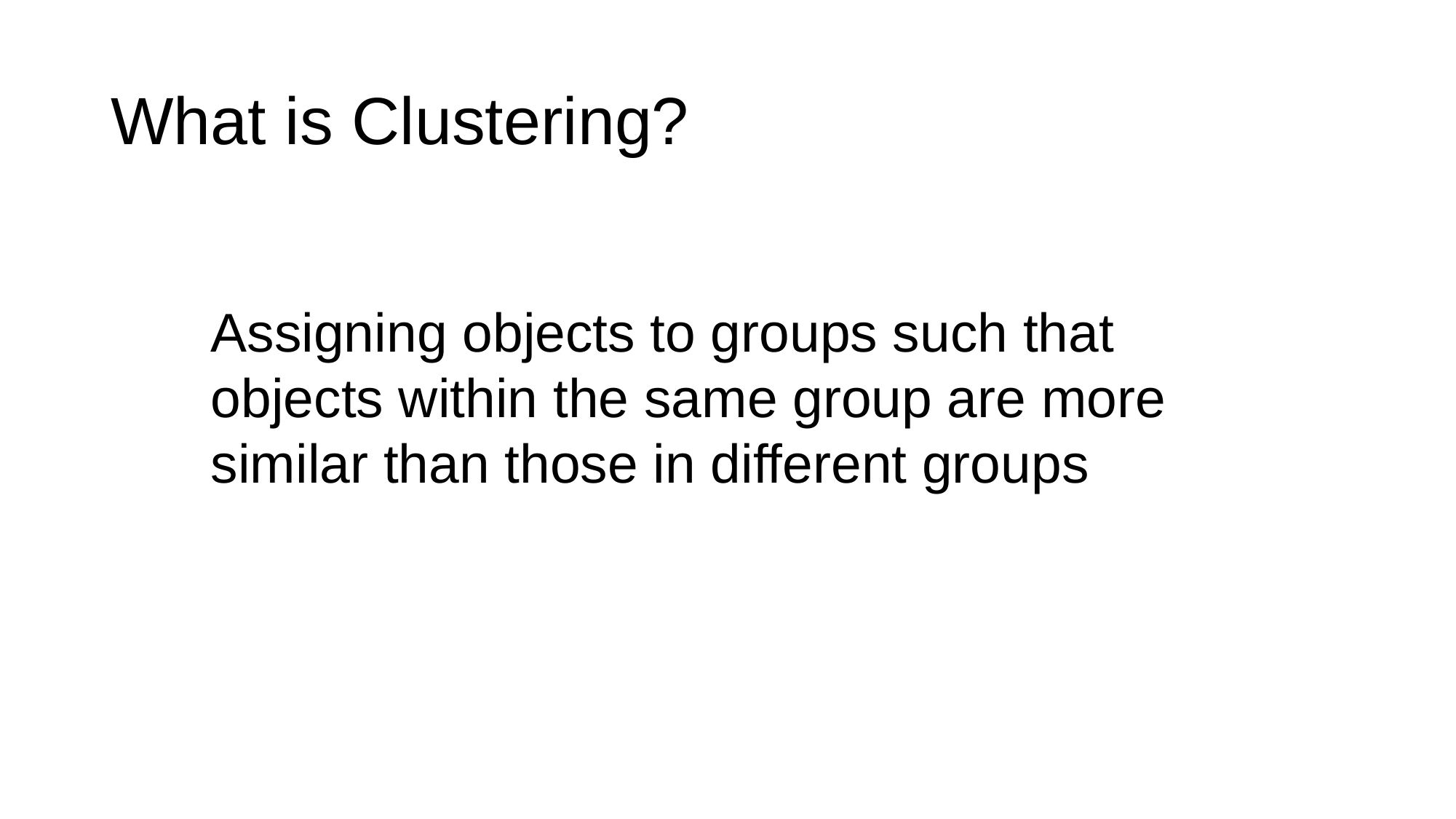

# What is Clustering?
Assigning objects to groups such that objects within the same group are more similar than those in different groups